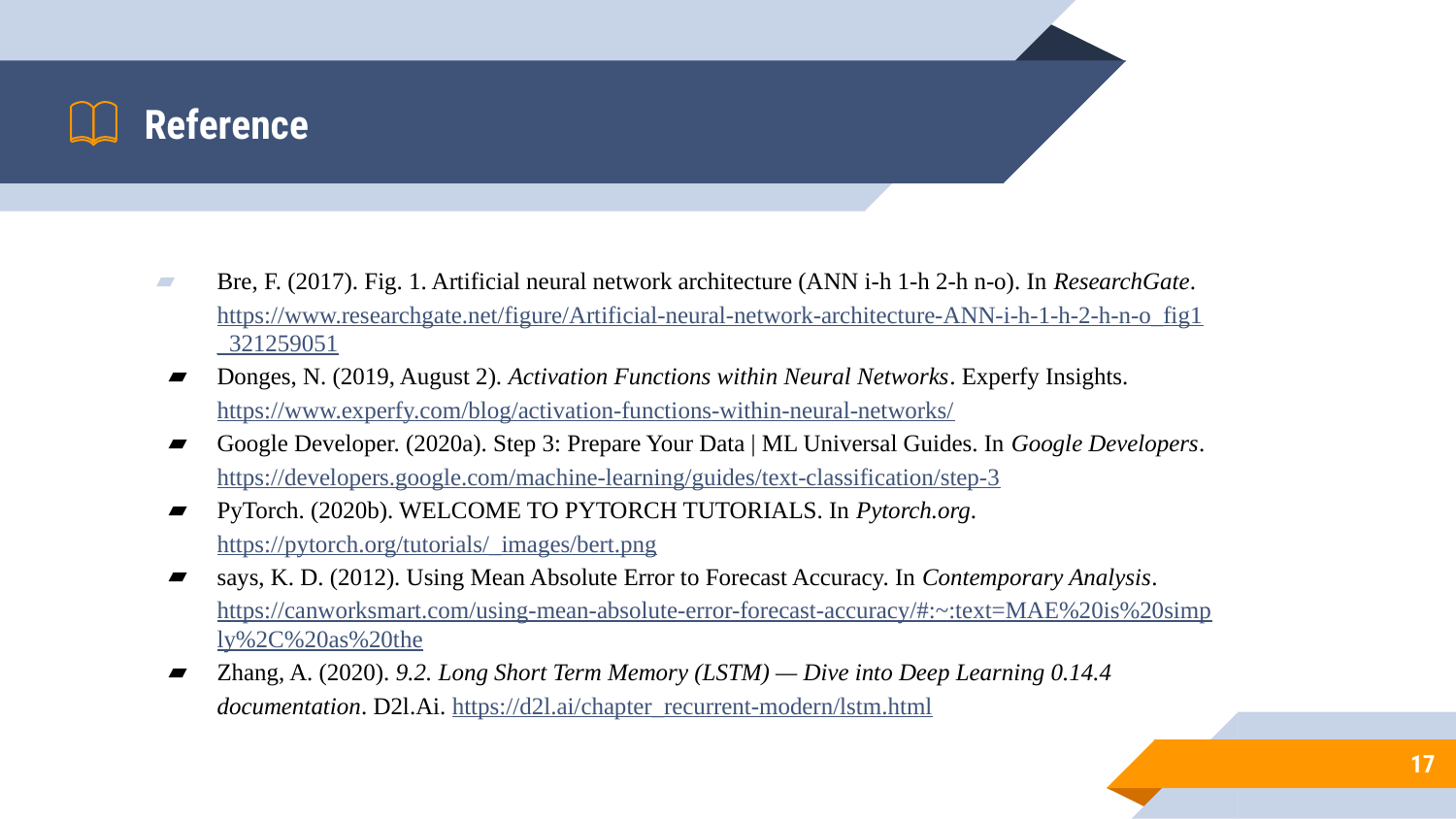

# Reference

Bre, F. (2017). Fig. 1. Artificial neural network architecture (ANN i-h 1-h 2-h n-o). In ResearchGate. https://www.researchgate.net/figure/Artificial-neural-network-architecture-ANN-i-h-1-h-2-h-n-o_fig1_321259051
Donges, N. (2019, August 2). Activation Functions within Neural Networks. Experfy Insights. https://www.experfy.com/blog/activation-functions-within-neural-networks/
Google Developer. (2020a). Step 3: Prepare Your Data | ML Universal Guides. In Google Developers. https://developers.google.com/machine-learning/guides/text-classification/step-3
PyTorch. (2020b). WELCOME TO PYTORCH TUTORIALS. In Pytorch.org. https://pytorch.org/tutorials/_images/bert.png
says, K. D. (2012). Using Mean Absolute Error to Forecast Accuracy. In Contemporary Analysis. https://canworksmart.com/using-mean-absolute-error-forecast-accuracy/#:~:text=MAE%20is%20simply%2C%20as%20the
Zhang, A. (2020). 9.2. Long Short Term Memory (LSTM) — Dive into Deep Learning 0.14.4 documentation. D2l.Ai. https://d2l.ai/chapter_recurrent-modern/lstm.html
17